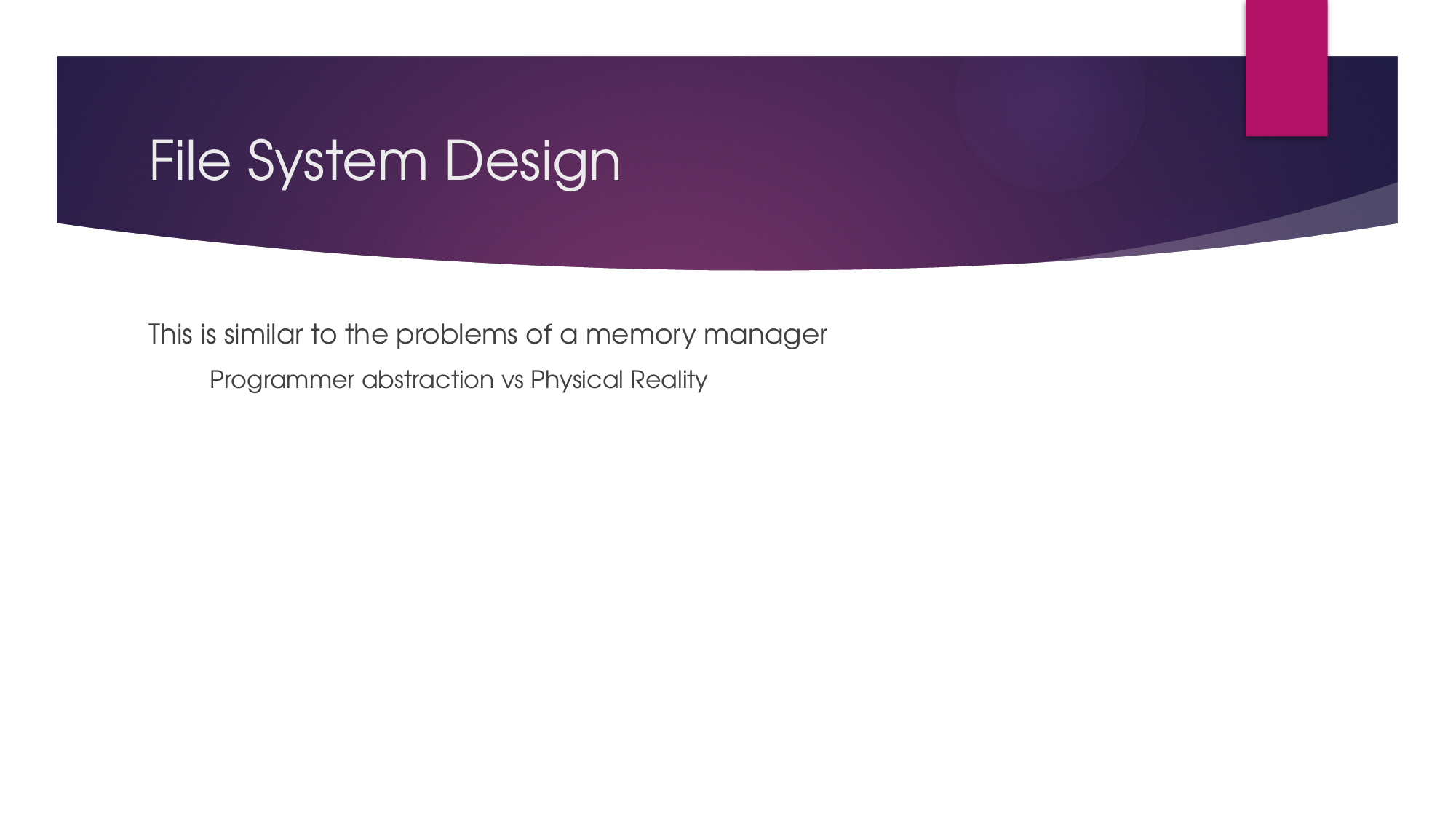

# File System Design
This is similar to the problems of a memory manager
 Programmer abstraction vs Physical Reality